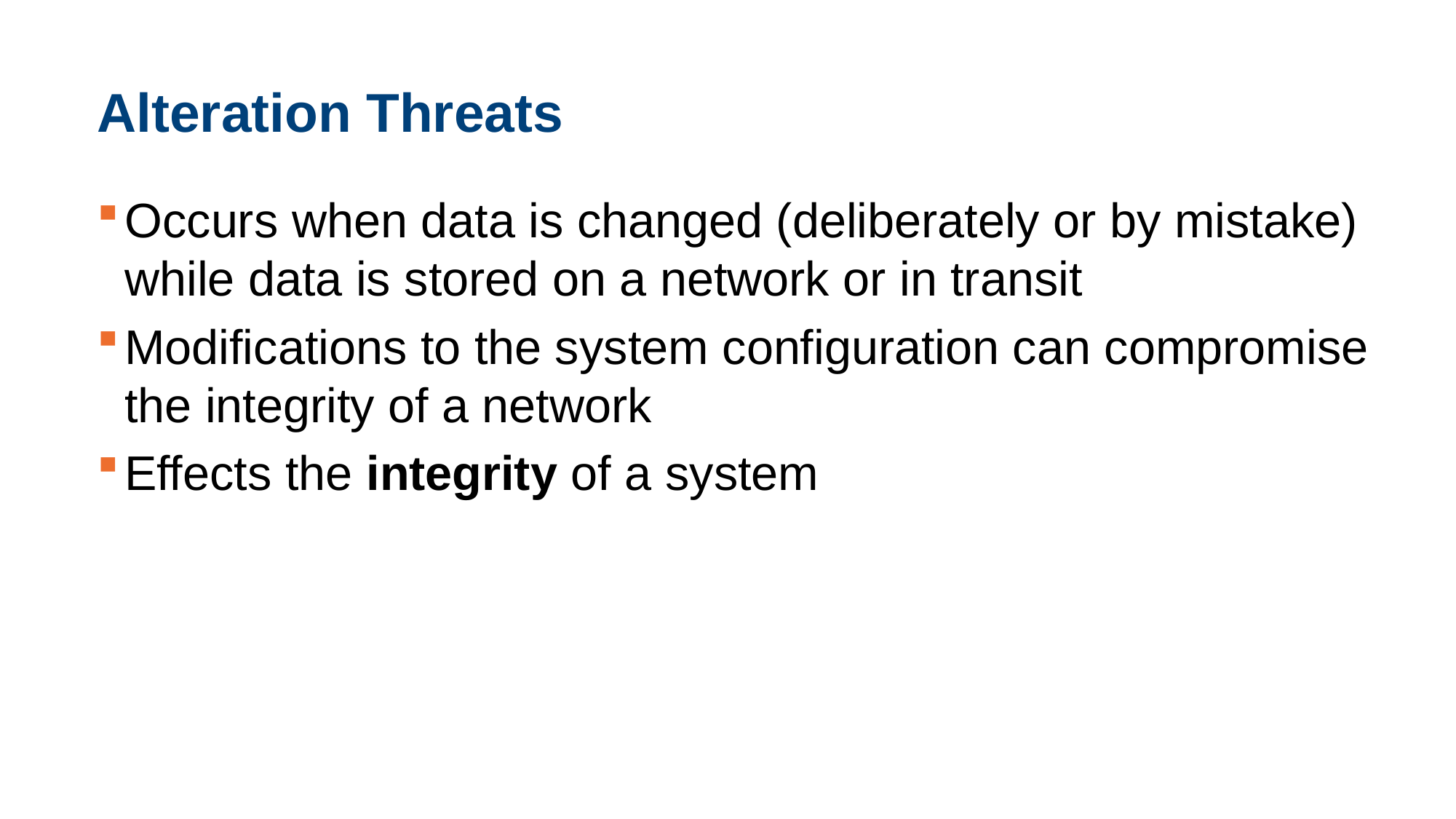

# Alteration Threats
Occurs when data is changed (deliberately or by mistake) while data is stored on a network or in transit
Modifications to the system configuration can compromise the integrity of a network
Effects the integrity of a system